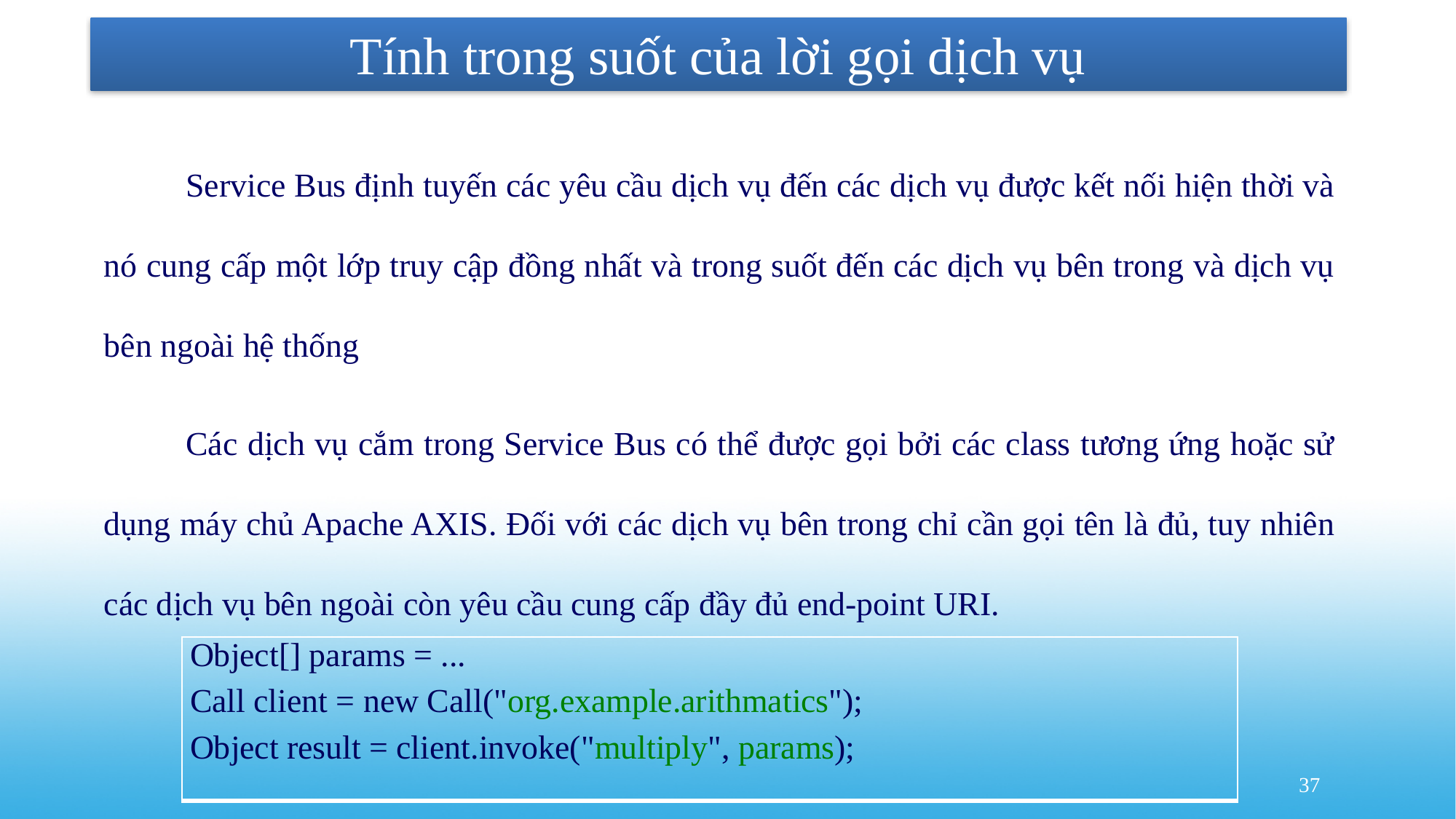

# Tính trong suốt của lời gọi dịch vụ
Service Bus định tuyến các yêu cầu dịch vụ đến các dịch vụ được kết nối hiện thời và nó cung cấp một lớp truy cập đồng nhất và trong suốt đến các dịch vụ bên trong và dịch vụ bên ngoài hệ thống
Các dịch vụ cắm trong Service Bus có thể được gọi bởi các class tương ứng hoặc sử dụng máy chủ Apache AXIS. Đối với các dịch vụ bên trong chỉ cần gọi tên là đủ, tuy nhiên các dịch vụ bên ngoài còn yêu cầu cung cấp đầy đủ end-point URI.

| Object[] params = ... Call client = new Call("org.example.arithmatics"); Object result = client.invoke("multiply", params); |
| --- |
37